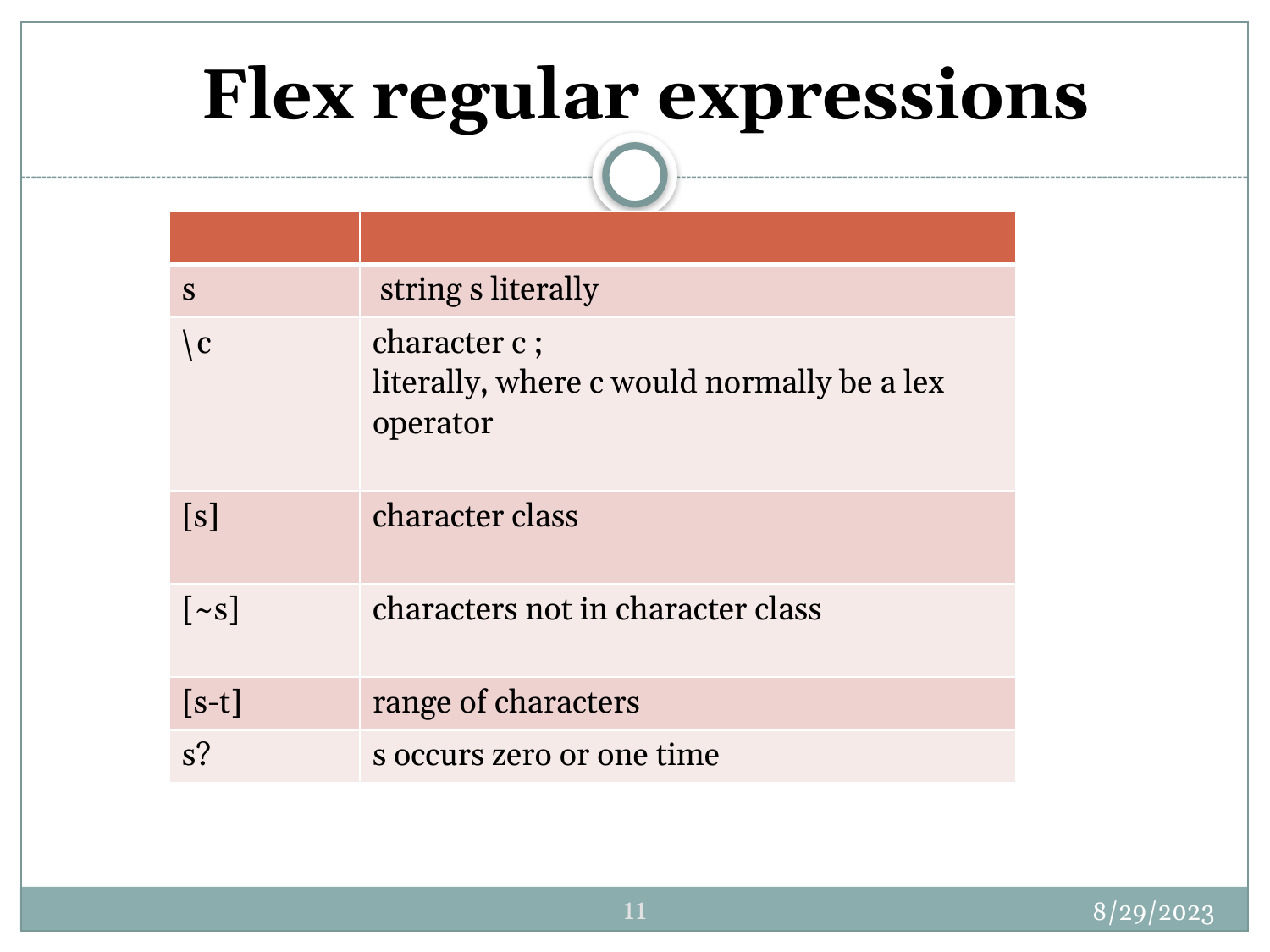

Flex regular expressions
|  |  |
| --- | --- |
| s | string s literally |
| \c | character c ; literally, where c would normally be a lex operator |
| [s] | character class |
| [~s] | characters not in character class |
| [s-t] | range of characters |
| s? | s occurs zero or one time |
11
8/29/2023